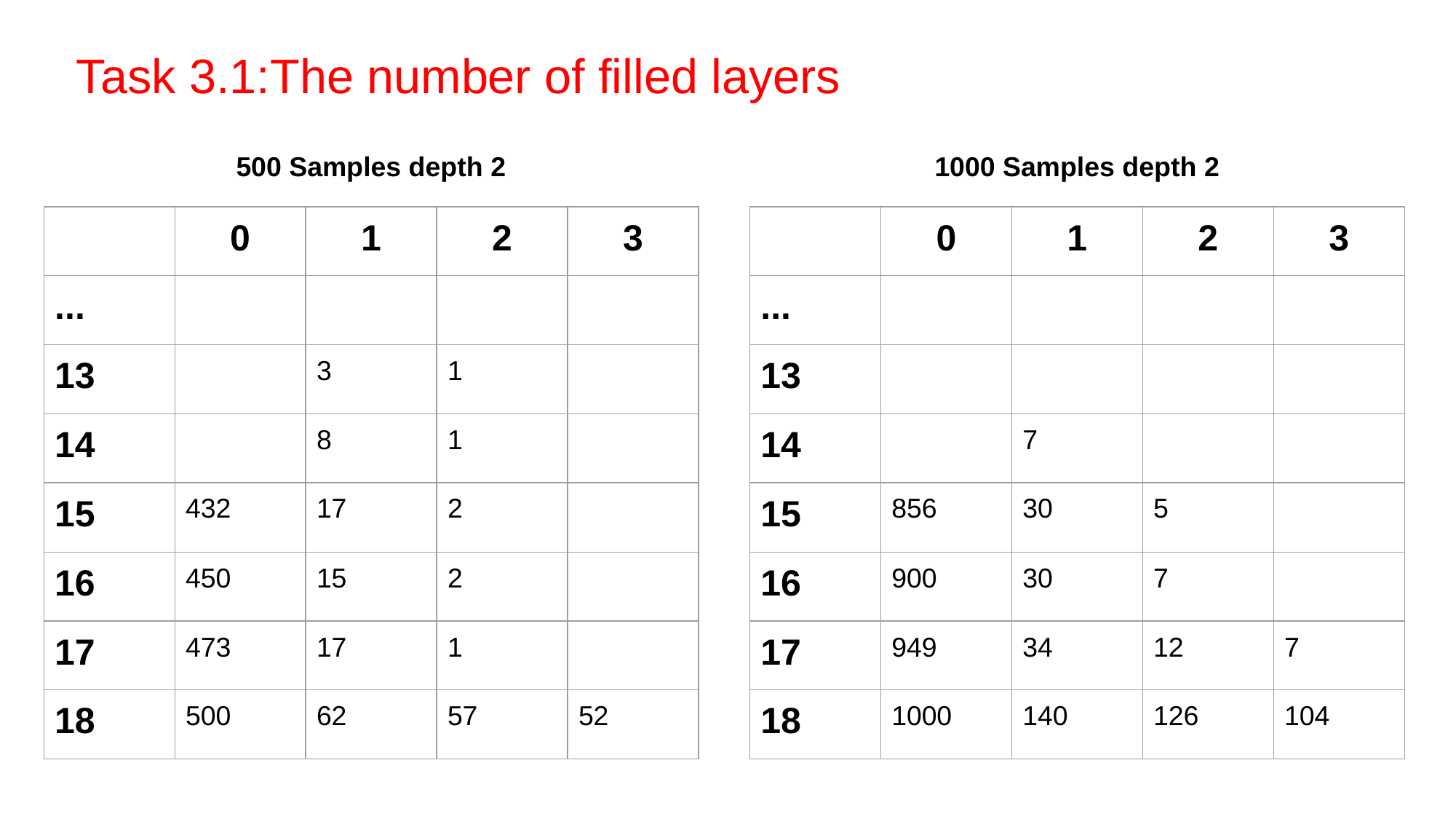

Task 3.1:The number of filled layers

500 Samples depth 2
1000 Samples depth 2
|  | 0 | 1 | 2 | 3 |
| --- | --- | --- | --- | --- |
| ... |  |  |  |  |
| 13 |  | 3 | 1 |  |
| 14 |  | 8 | 1 |  |
| 15 | 432 | 17 | 2 |  |
| 16 | 450 | 15 | 2 |  |
| 17 | 473 | 17 | 1 |  |
| 18 | 500 | 62 | 57 | 52 |
|  | 0 | 1 | 2 | 3 |
| --- | --- | --- | --- | --- |
| ... |  |  |  |  |
| 13 |  |  |  |  |
| 14 |  | 7 |  |  |
| 15 | 856 | 30 | 5 |  |
| 16 | 900 | 30 | 7 |  |
| 17 | 949 | 34 | 12 | 7 |
| 18 | 1000 | 140 | 126 | 104 |